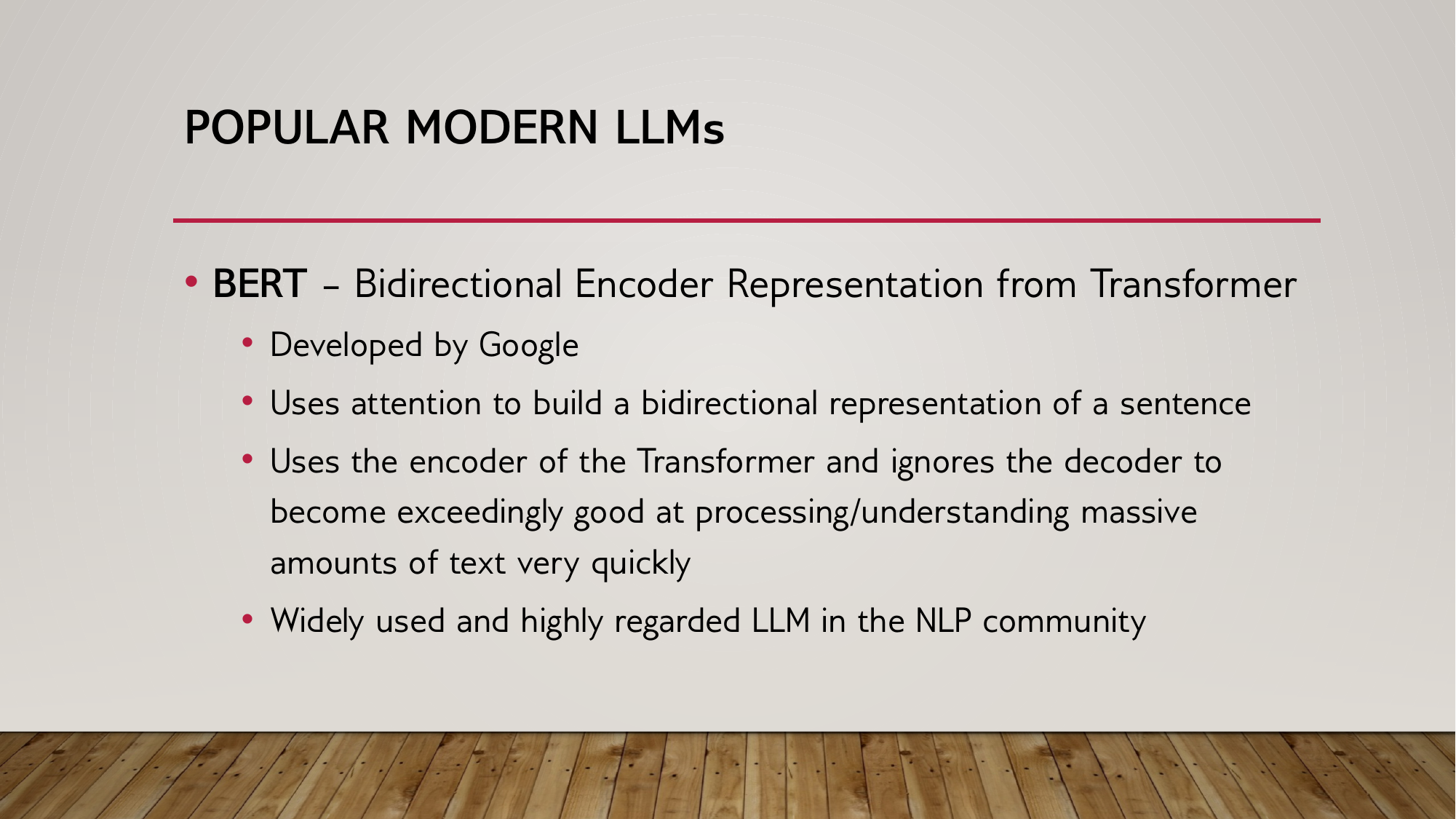

# POPULAR MODERN LLMs
BERT – Bidirectional Encoder Representation from Transformer
Developed by Google
Uses attention to build a bidirectional representation of a sentence
Uses the encoder of the Transformer and ignores the decoder to become exceedingly good at processing/understanding massive amounts of text very quickly
Widely used and highly regarded LLM in the NLP community